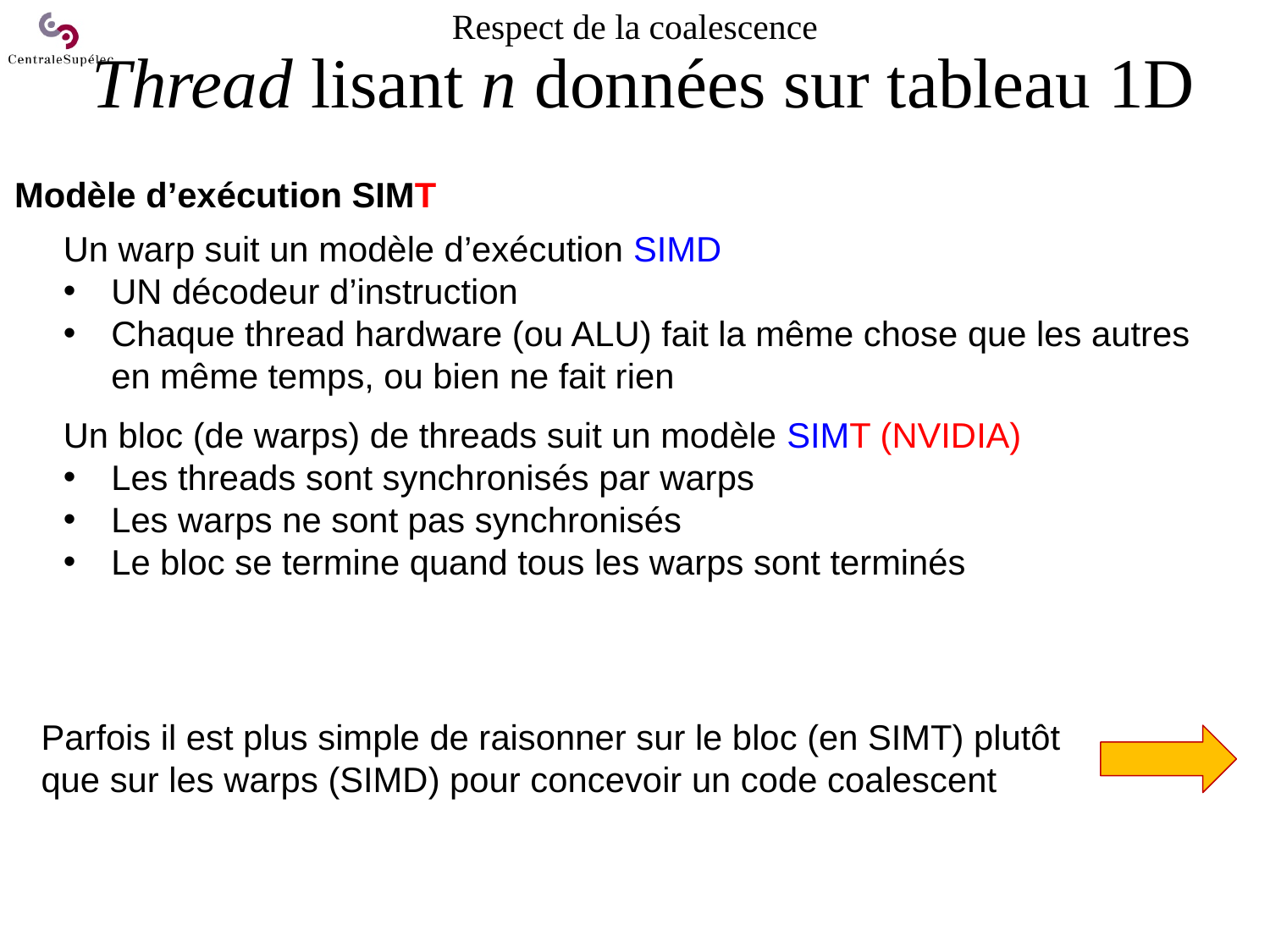

# Respect de la coalescence Thread lisant n données sur tableau 1D
Modèle d’exécution SIMT
Un warp suit un modèle d’exécution SIMD
UN décodeur d’instruction
Chaque thread hardware (ou ALU) fait la même chose que les autres en même temps, ou bien ne fait rien

Un bloc (de warps) de threads suit un modèle SIMT (NVIDIA)
Les threads sont synchronisés par warps
Les warps ne sont pas synchronisés
Le bloc se termine quand tous les warps sont terminés
Parfois il est plus simple de raisonner sur le bloc (en SIMT) plutôt que sur les warps (SIMD) pour concevoir un code coalescent